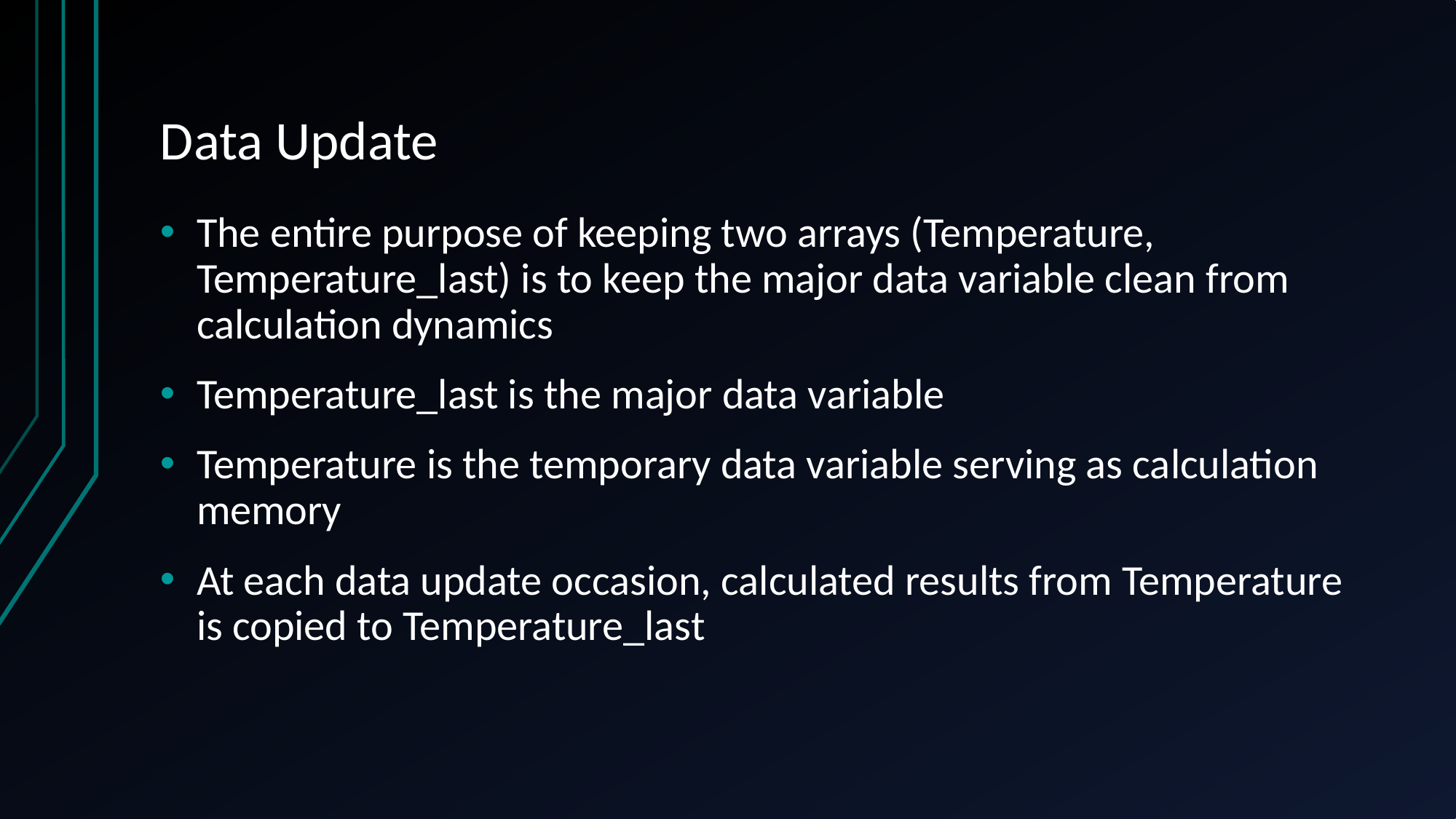

# Data Update
The entire purpose of keeping two arrays (Temperature, Temperature_last) is to keep the major data variable clean from calculation dynamics
Temperature_last is the major data variable
Temperature is the temporary data variable serving as calculation memory
At each data update occasion, calculated results from Temperature is copied to Temperature_last